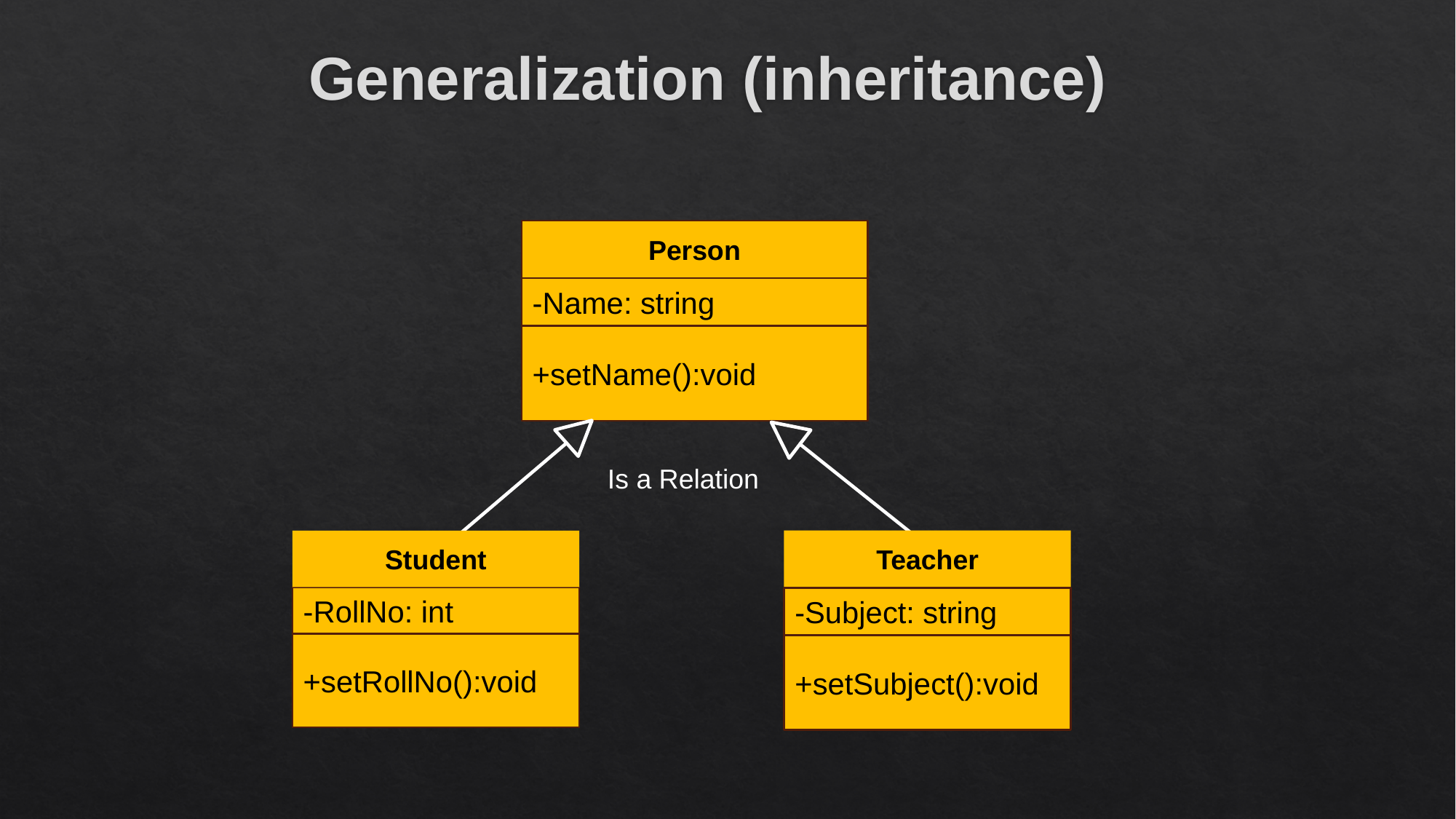

# Generalization (inheritance)
Person
-Name: string
+setName():void
Is a Relation

Teacher
-Subject: string
+setSubject():void
Student
-RollNo: int
+setRollNo():void